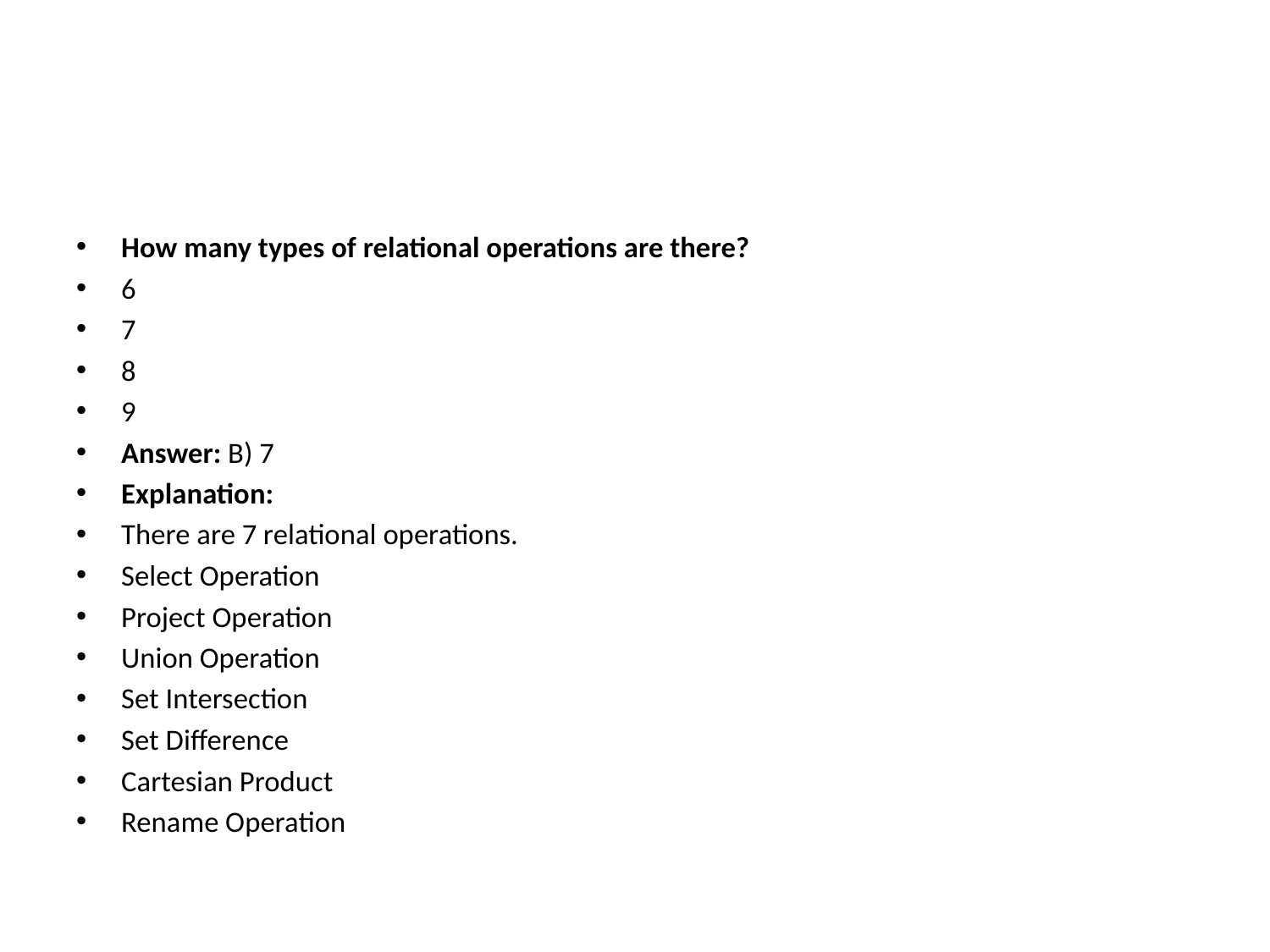

#
How many types of relational operations are there?
6
7
8
9
Answer: B) 7
Explanation:
There are 7 relational operations.
Select Operation
Project Operation
Union Operation
Set Intersection
Set Difference
Cartesian Product
Rename Operation